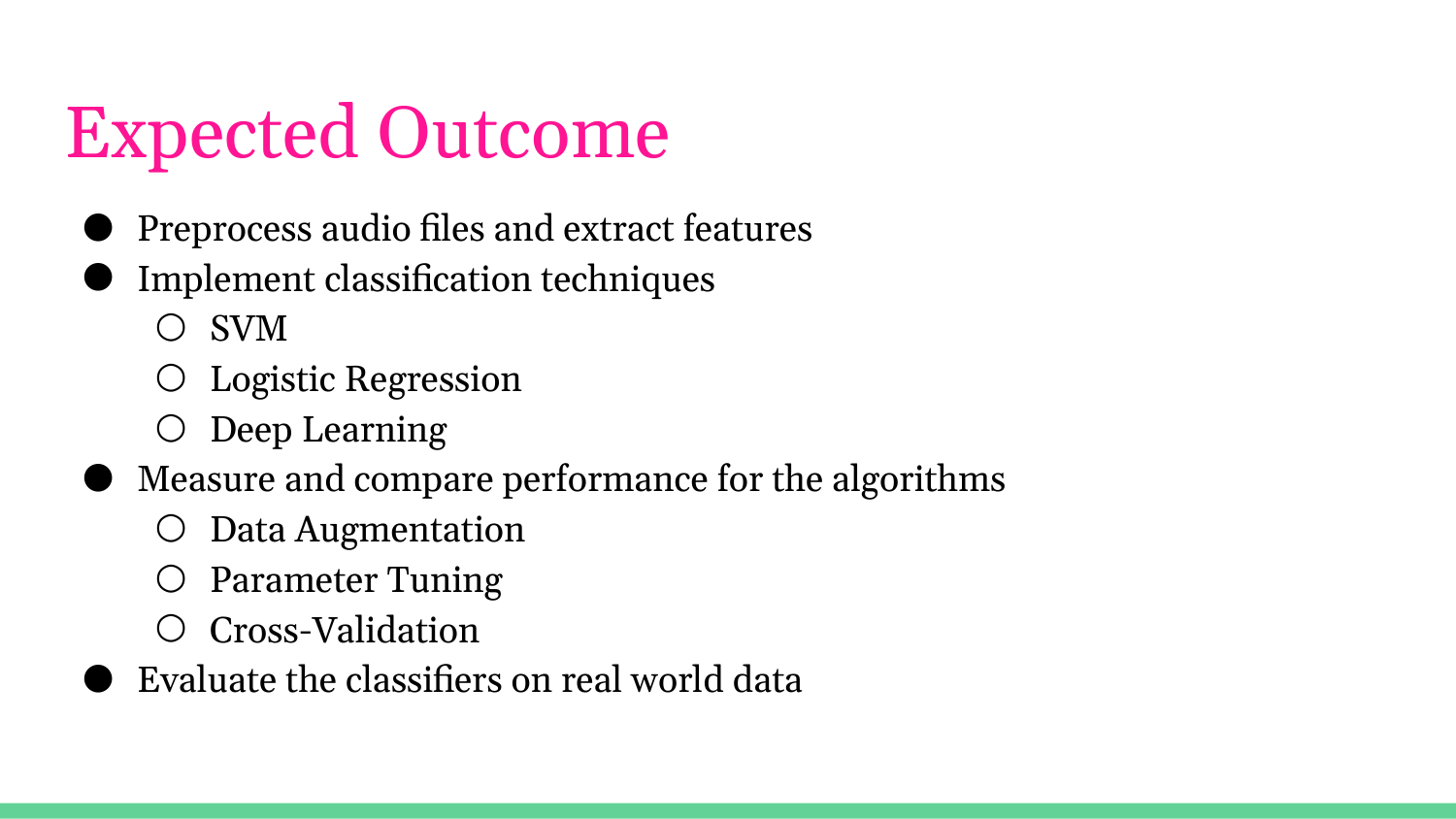

# Expected Outcome
Preprocess audio files and extract features
Implement classification techniques
SVM
Logistic Regression
Deep Learning
Measure and compare performance for the algorithms
Data Augmentation
Parameter Tuning
Cross-Validation
Evaluate the classifiers on real world data